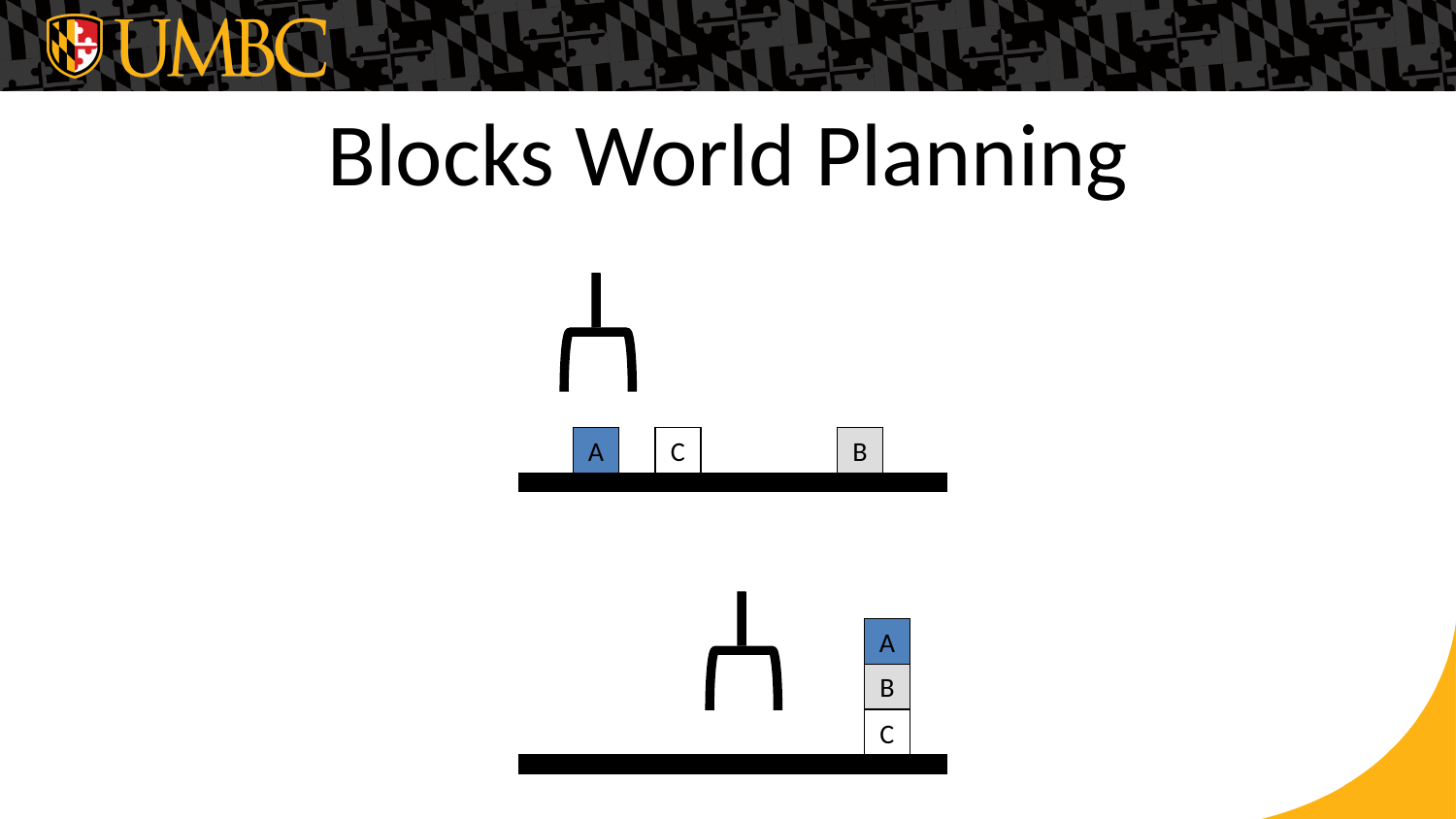

# Blocks World Planning

A
C
B

A
B
C